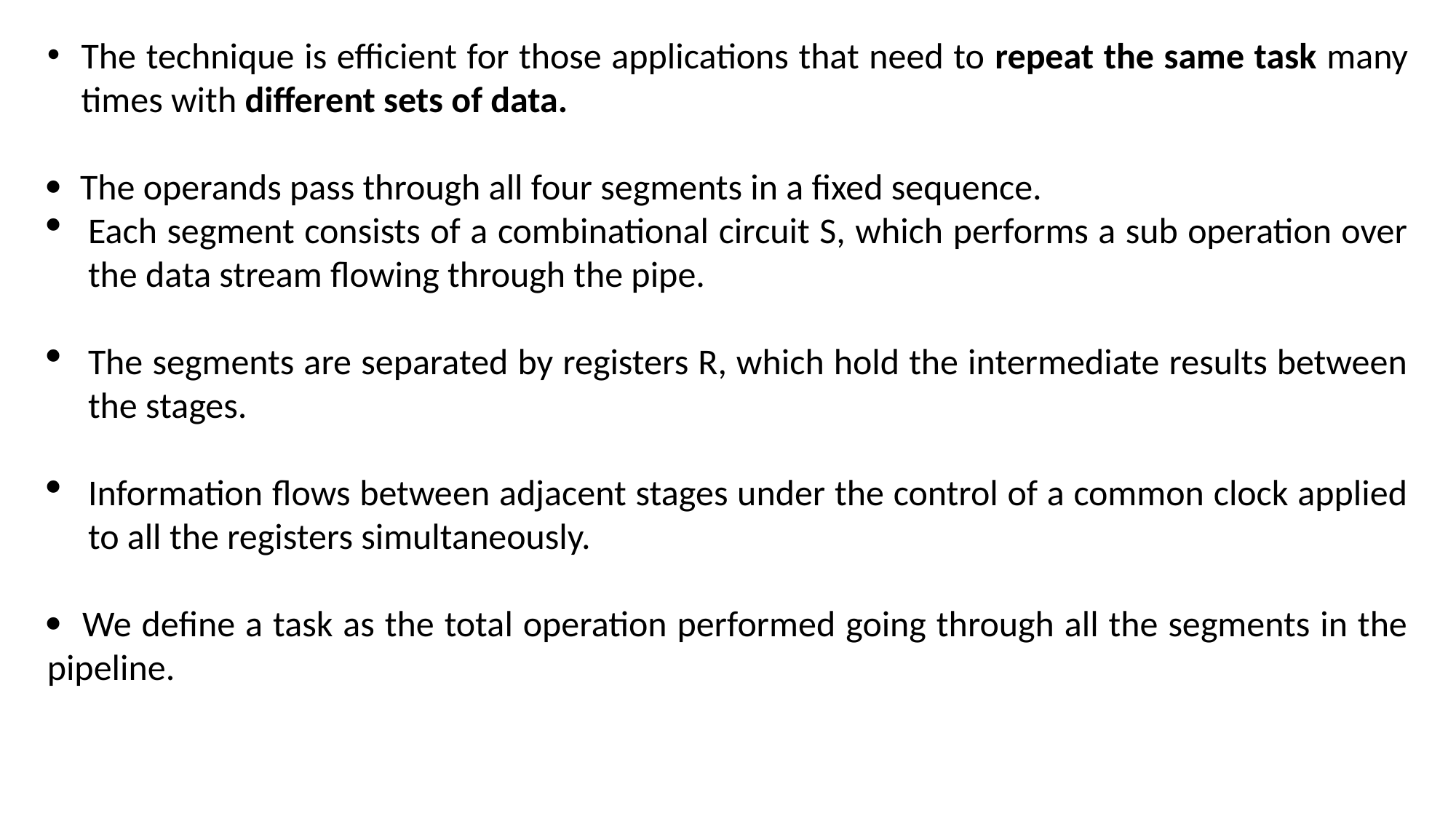

The technique is efficient for those applications that need to repeat the same task many times with different sets of data.

• The operands pass through all four segments in a fixed sequence.
Each segment consists of a combinational circuit S, which performs a sub operation over the data stream flowing through the pipe.

The segments are separated by registers R, which hold the intermediate results between the stages.

Information flows between adjacent stages under the control of a common clock applied to all the registers simultaneously.

• We define a task as the total operation performed going through all the segments in the pipeline.